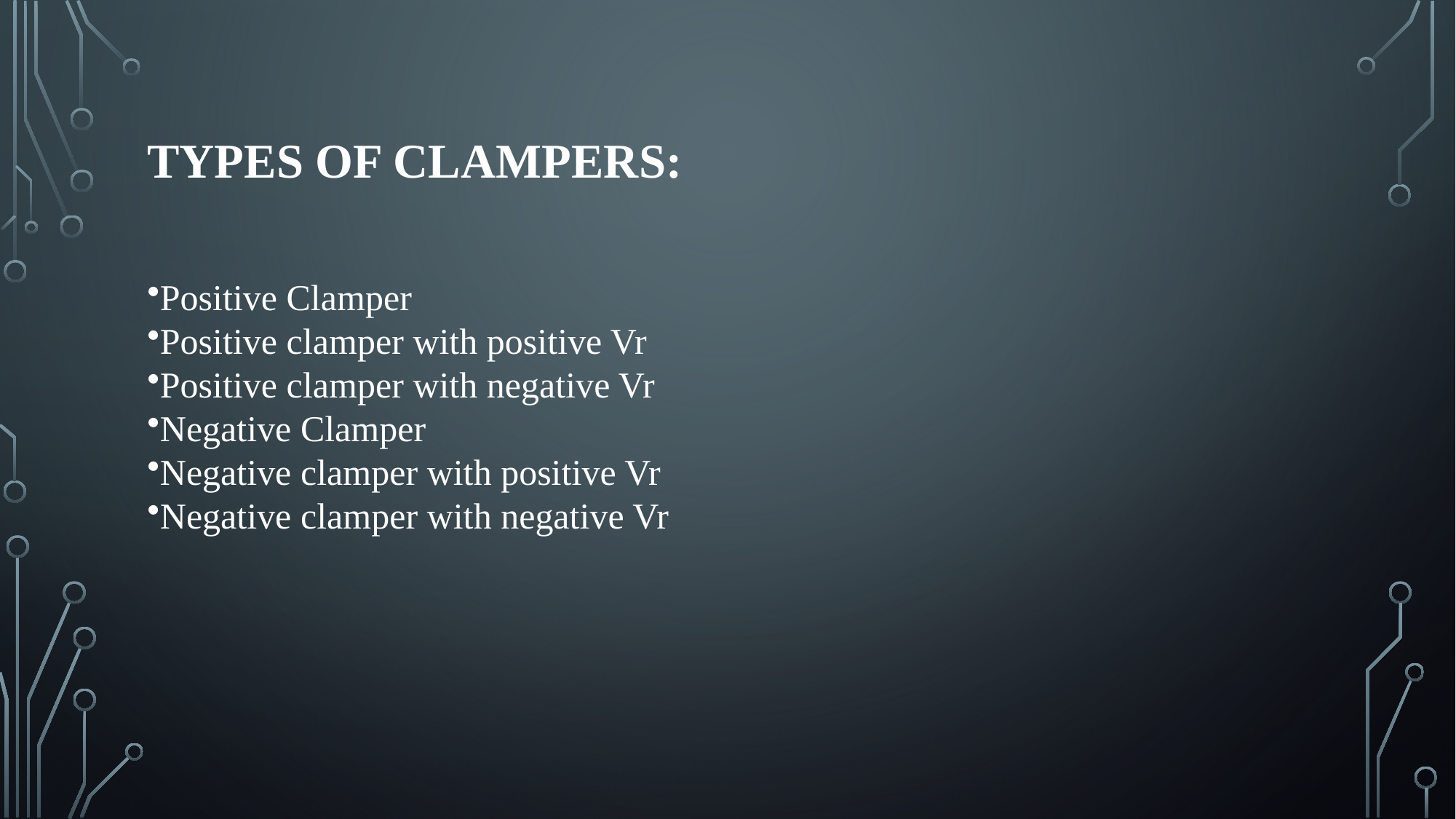

# Types of Clampers:
Positive Clamper
Positive clamper with positive Vr
Positive clamper with negative Vr
Negative Clamper
Negative clamper with positive Vr
Negative clamper with negative Vr